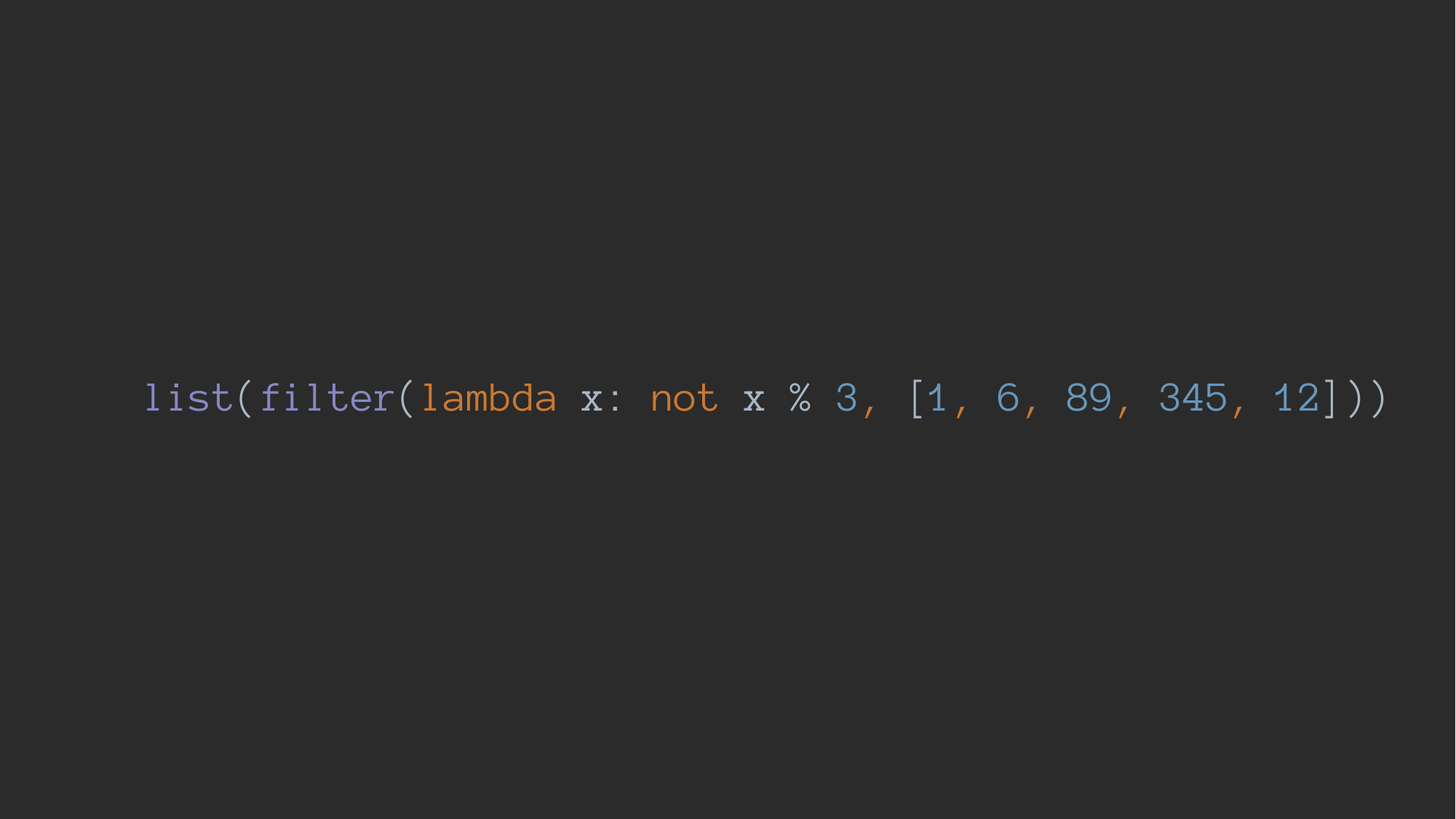

list(filter(lambda x: not x % 3, [1, 6, 89, 345, 12]))